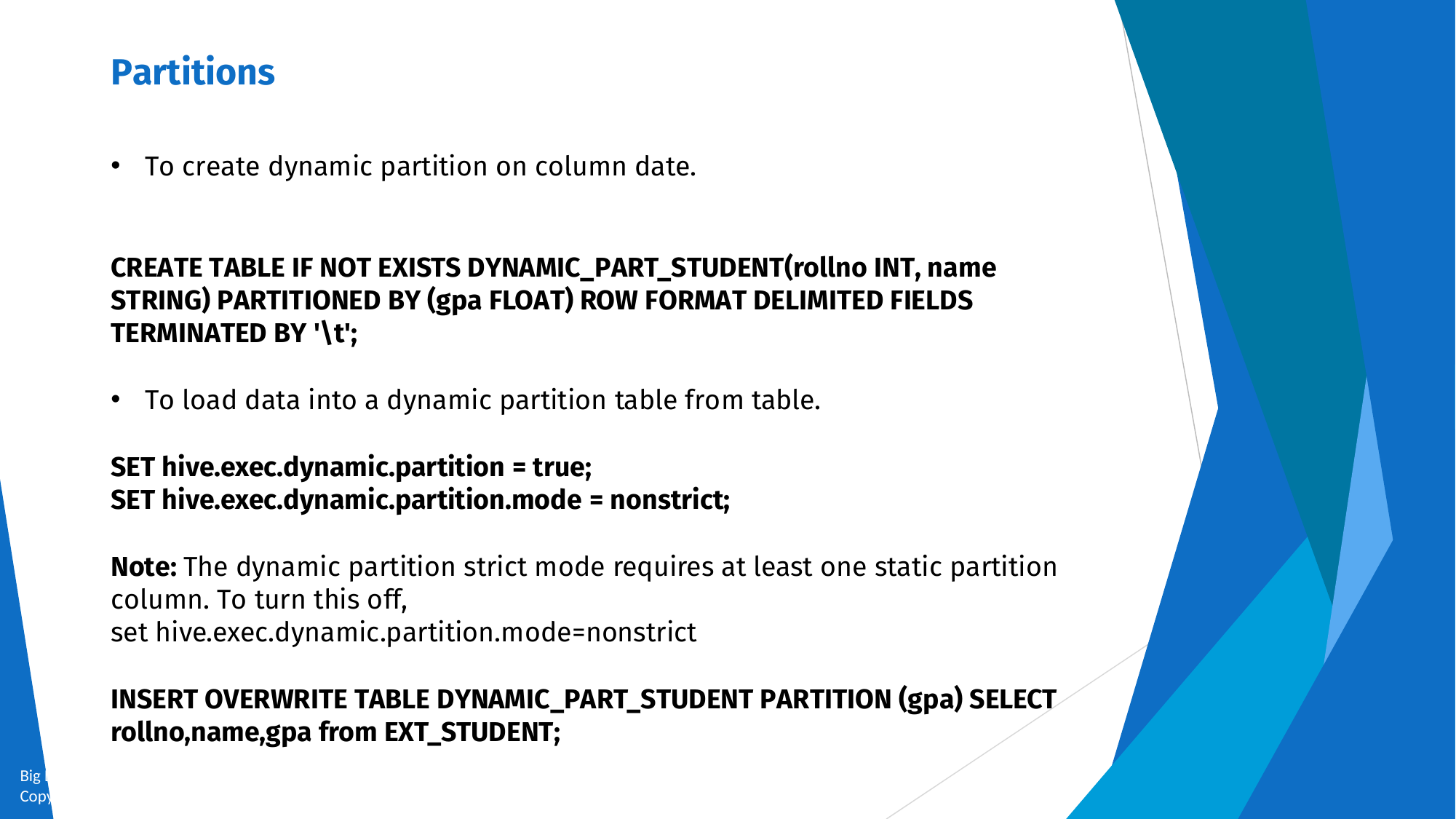

# Partitions
To create dynamic partition on column date.

CREATE TABLE IF NOT EXISTS DYNAMIC_PART_STUDENT(rollno INT, name STRING) PARTITIONED BY (gpa FLOAT) ROW FORMAT DELIMITED FIELDS TERMINATED BY '\t';

To load data into a dynamic partition table from table.

SET hive.exec.dynamic.partition = true;
SET hive.exec.dynamic.partition.mode = nonstrict;

Note: The dynamic partition strict mode requires at least one static partition column. To turn this off,
set hive.exec.dynamic.partition.mode=nonstrict

INSERT OVERWRITE TABLE DYNAMIC_PART_STUDENT PARTITION (gpa) SELECT
rollno,name,gpa from EXT_STUDENT;
Big Data and Analytics by Seema Acharya and Subhashini Chellappan
Copyright 2015, WILEY INDIA PVT. LTD.